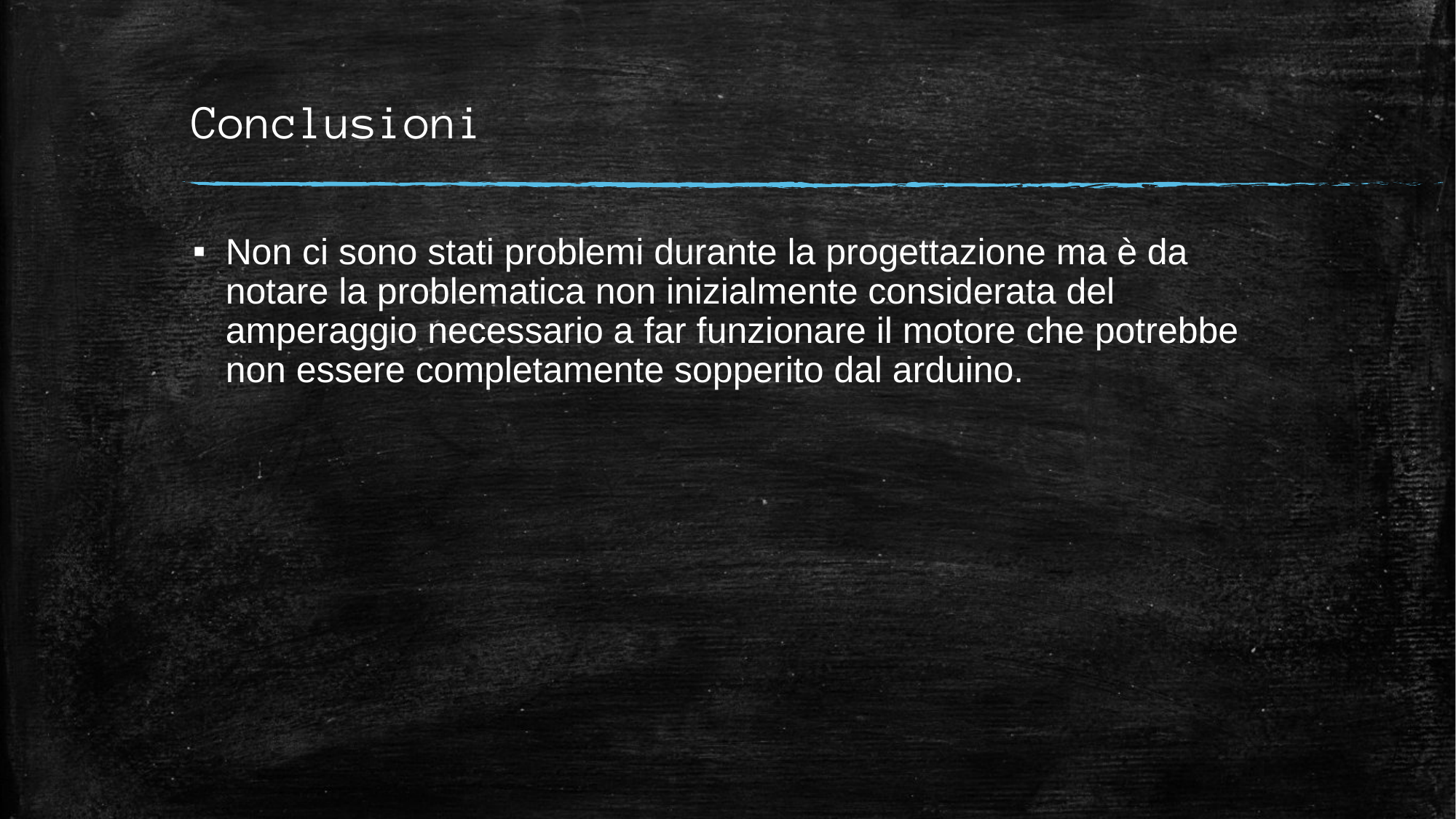

# Conclusioni
Non ci sono stati problemi durante la progettazione ma è da notare la problematica non inizialmente considerata del amperaggio necessario a far funzionare il motore che potrebbe non essere completamente sopperito dal arduino.